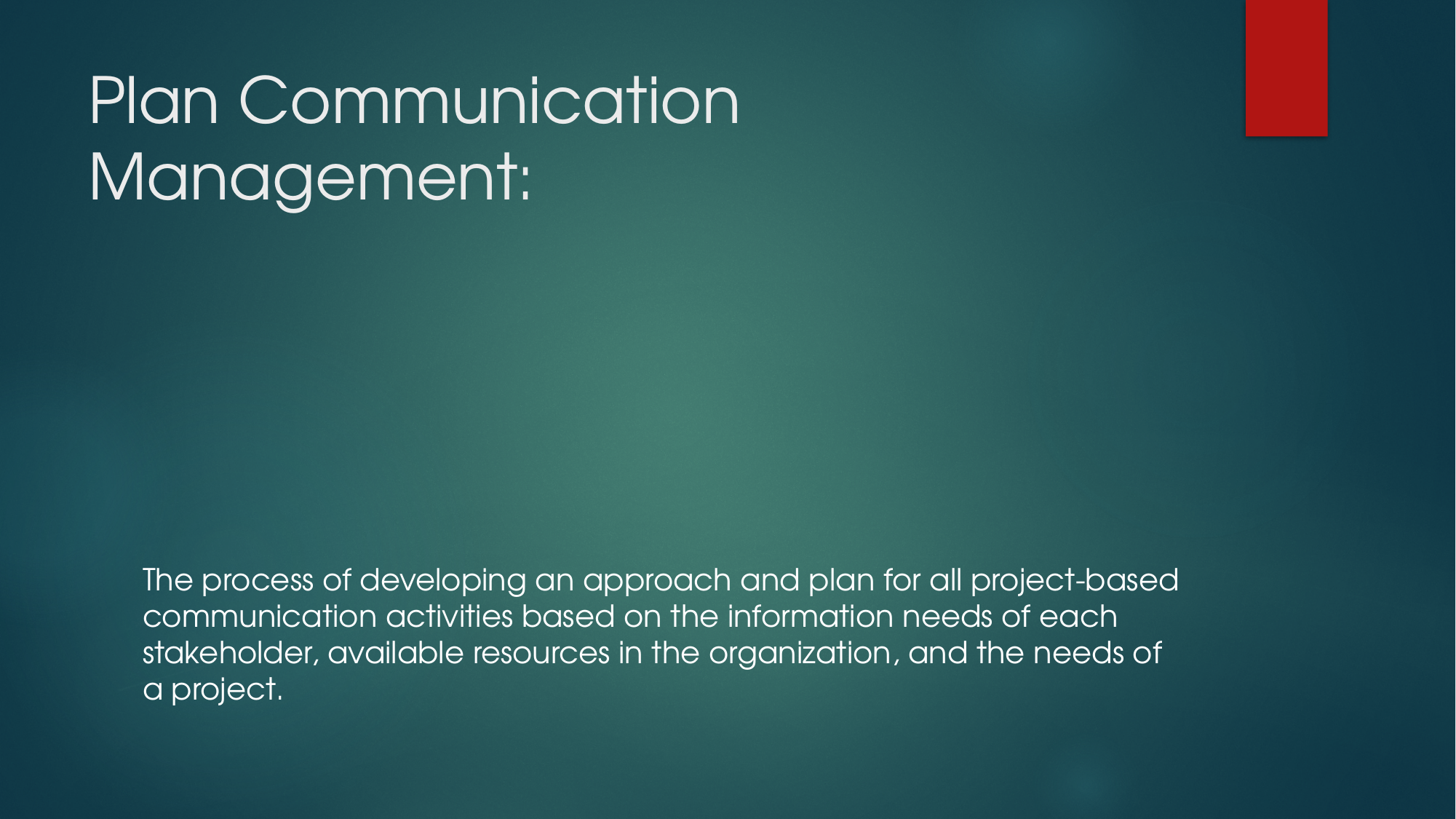

# Plan Communication Management:

The process of developing an approach and plan for all project-based communication activities based on the information needs of each stakeholder, available resources in the organization, and the needs of a project.